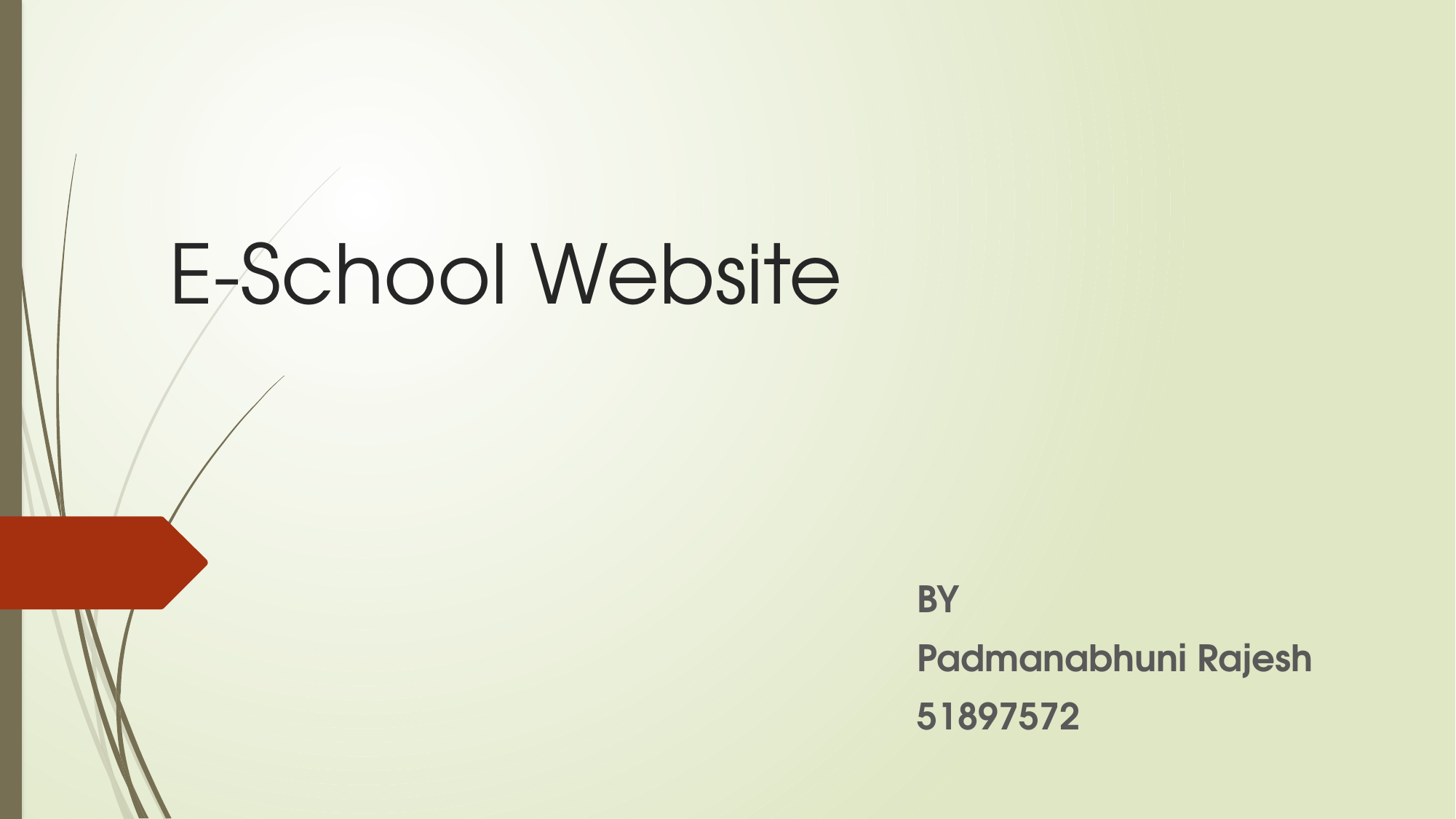

# E-School Website
BY
Padmanabhuni Rajesh
51897572